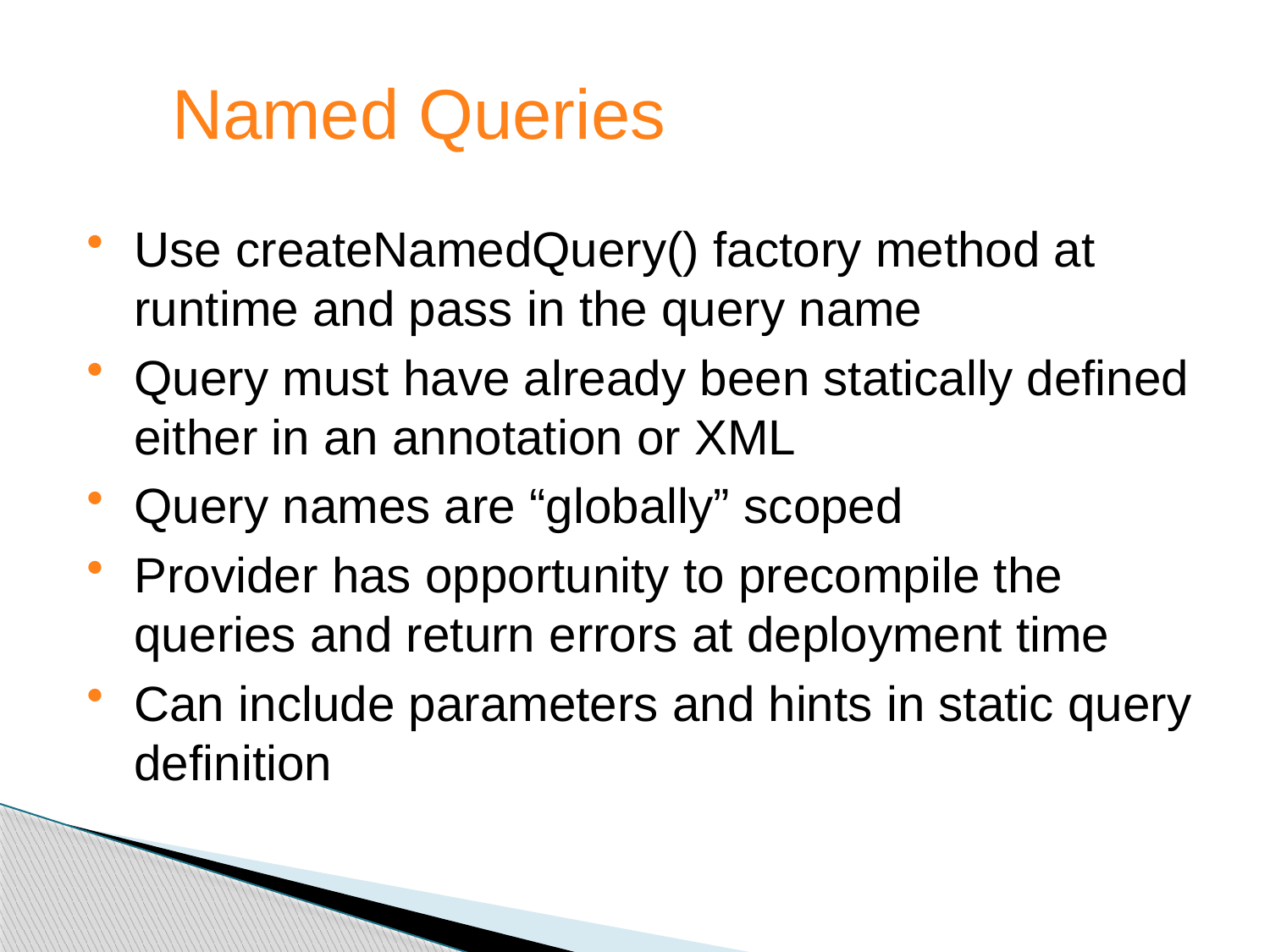

Named Queries
Use createNamedQuery() factory method at runtime and pass in the query name
Query must have already been statically defined either in an annotation or XML
Query names are “globally” scoped
Provider has opportunity to precompile the queries and return errors at deployment time
Can include parameters and hints in static query definition